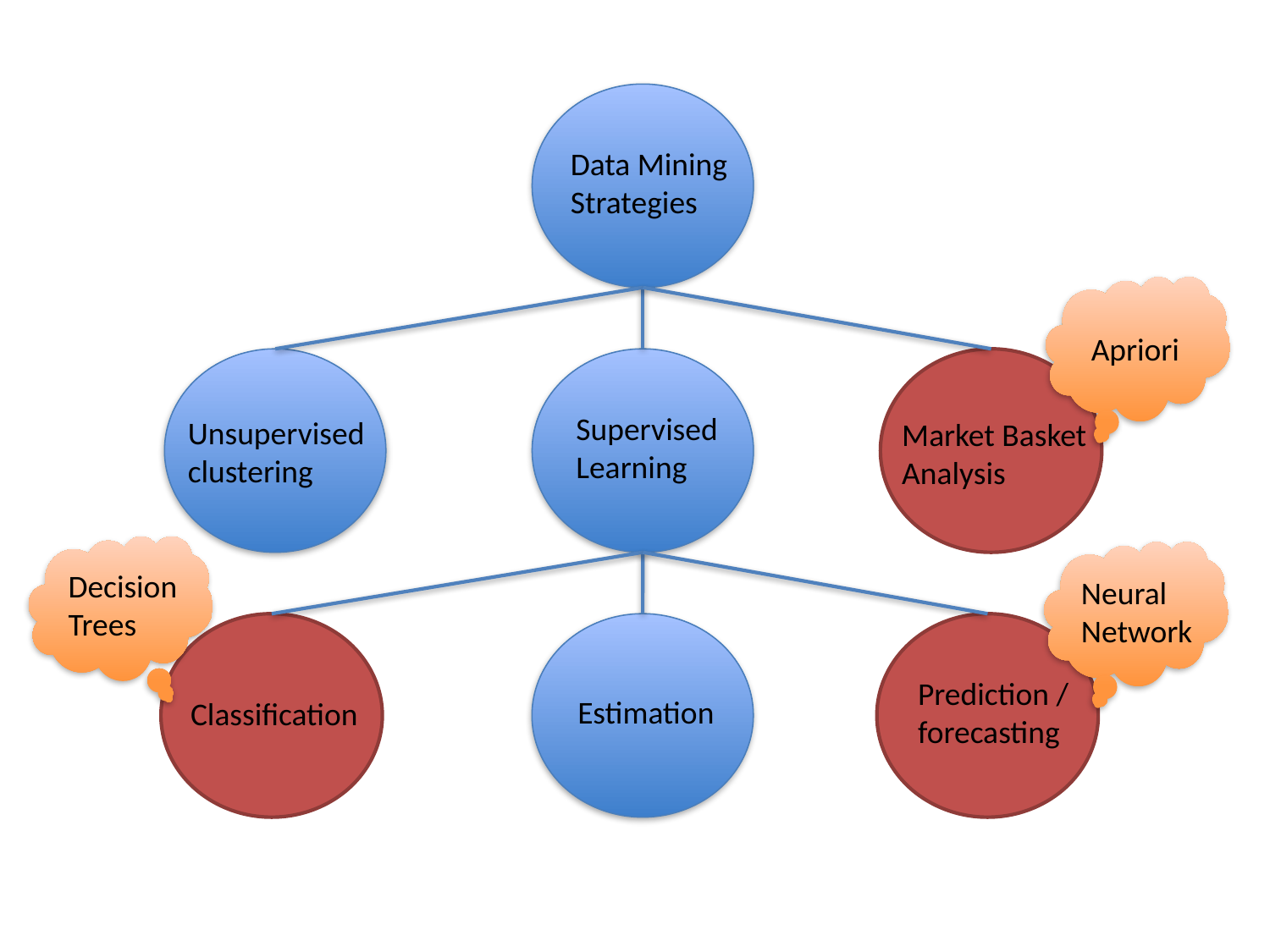

Data Mining Strategies

Apriori

Supervised
Learning
Unsupervised
clustering
Market Basket
Analysis

Decision
Trees
Neural
Network

Prediction /
forecasting
Estimation
Classification